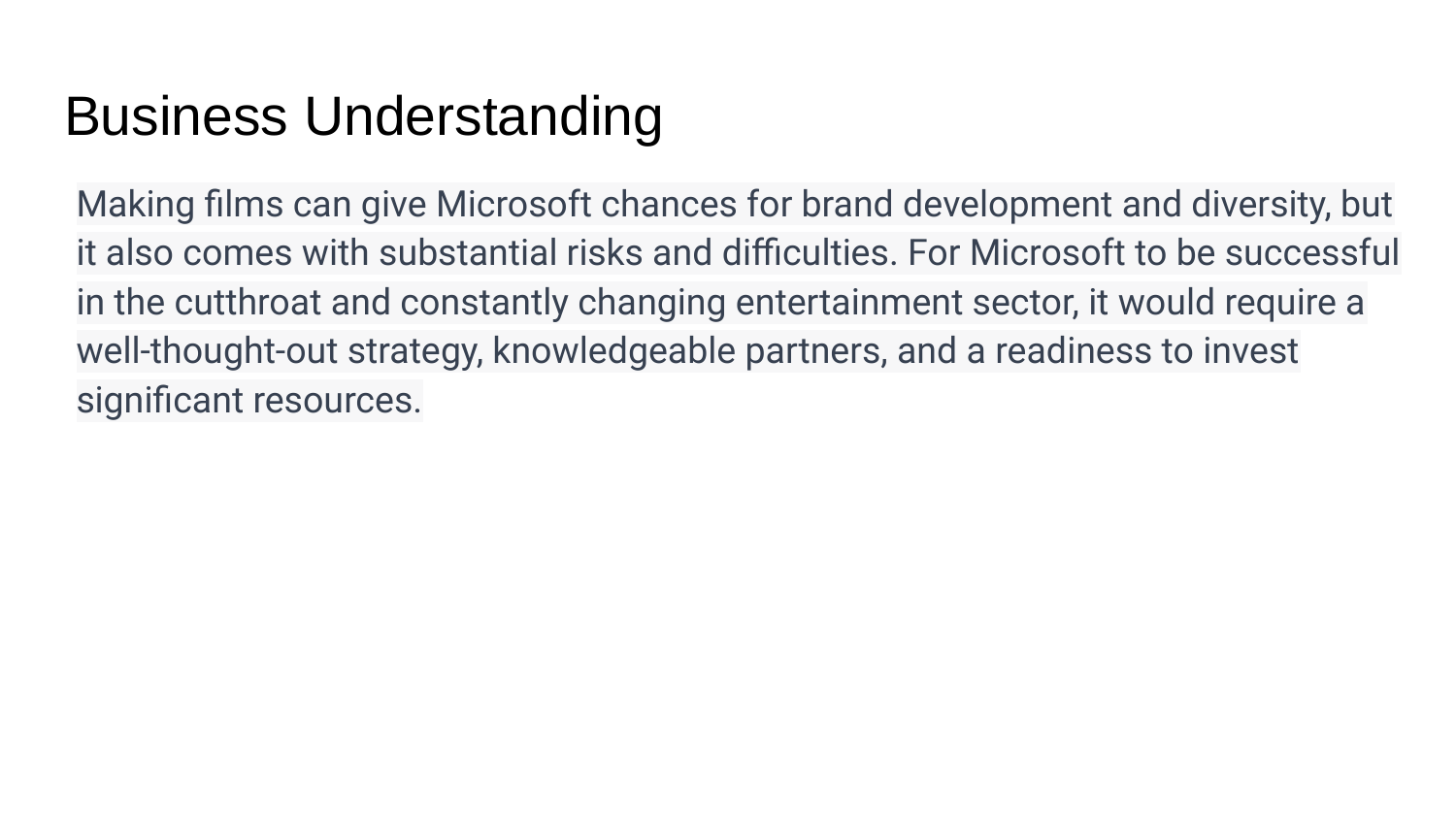

# Business Understanding
Making films can give Microsoft chances for brand development and diversity, but it also comes with substantial risks and difficulties. For Microsoft to be successful in the cutthroat and constantly changing entertainment sector, it would require a well-thought-out strategy, knowledgeable partners, and a readiness to invest significant resources.